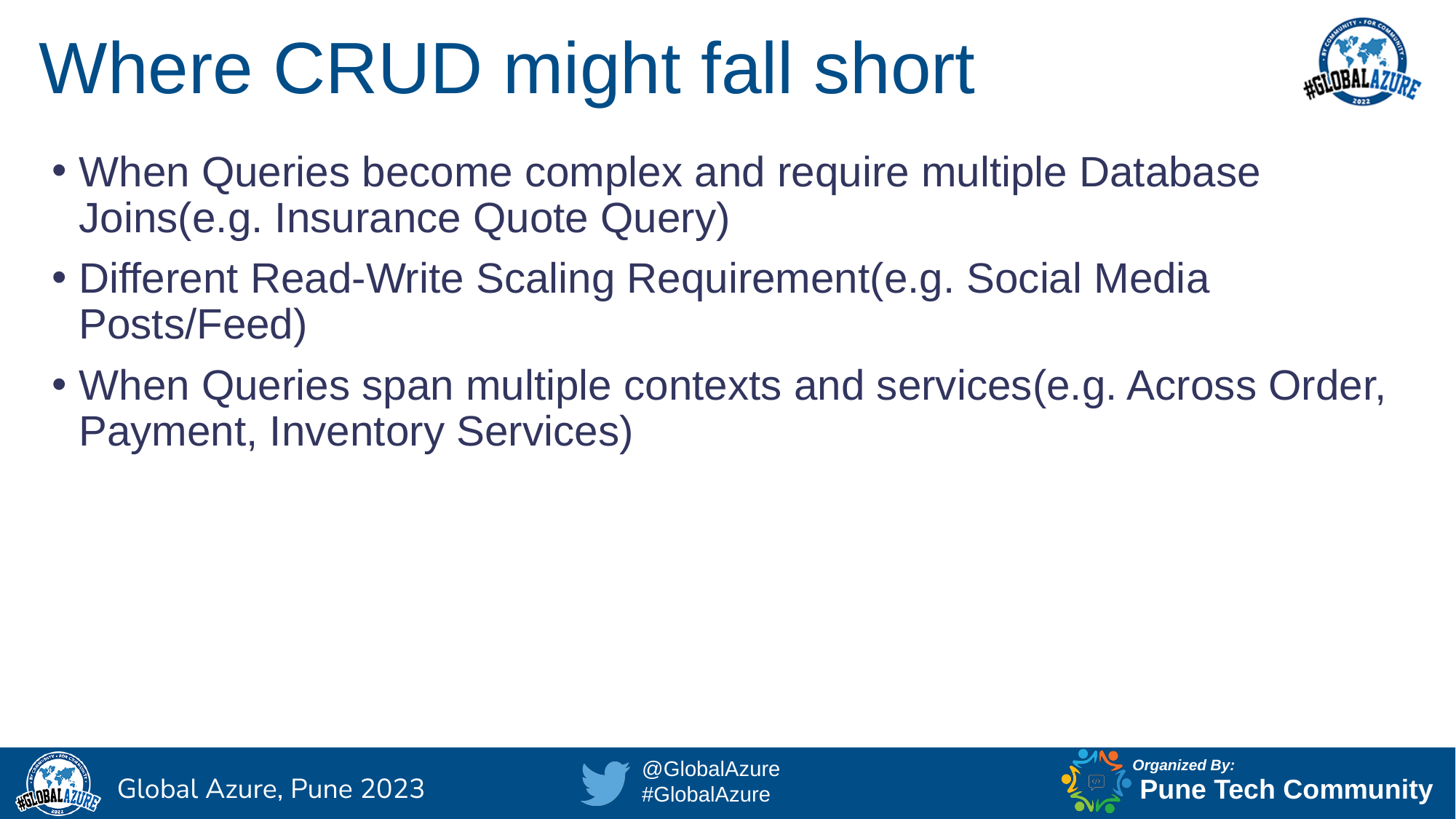

# Where CRUD might fall short
When Queries become complex and require multiple Database Joins(e.g. Insurance Quote Query)
Different Read-Write Scaling Requirement(e.g. Social Media Posts/Feed)
When Queries span multiple contexts and services(e.g. Across Order, Payment, Inventory Services)